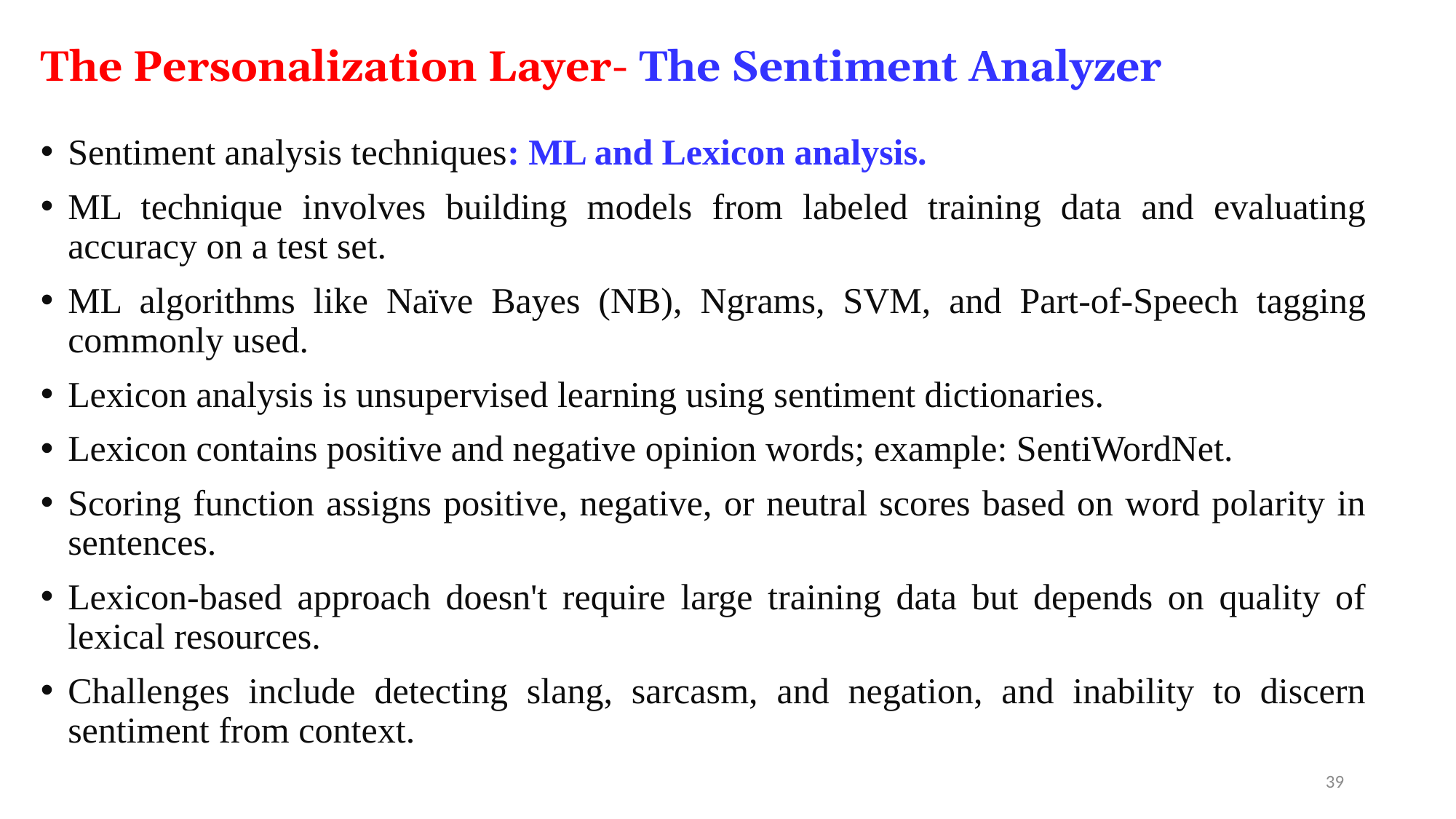

# The Personalization Layer- The Sentiment Analyzer
Sentiment analysis techniques: ML and Lexicon analysis.
ML technique involves building models from labeled training data and evaluating accuracy on a test set.
ML algorithms like Naïve Bayes (NB), Ngrams, SVM, and Part-of-Speech tagging commonly used.
Lexicon analysis is unsupervised learning using sentiment dictionaries.
Lexicon contains positive and negative opinion words; example: SentiWordNet.
Scoring function assigns positive, negative, or neutral scores based on word polarity in sentences.
Lexicon-based approach doesn't require large training data but depends on quality of lexical resources.
Challenges include detecting slang, sarcasm, and negation, and inability to discern sentiment from context.
39